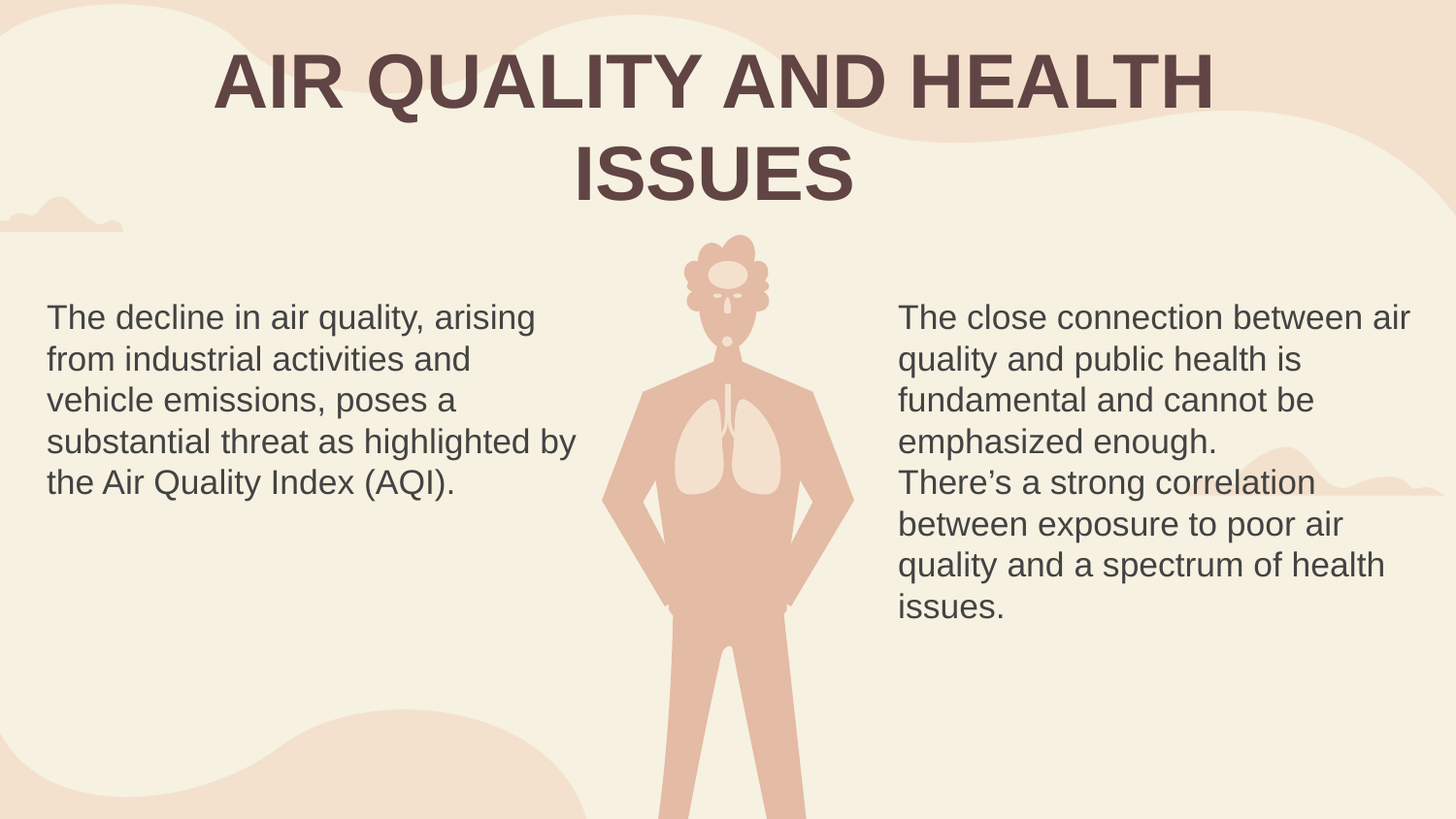

# AIR QUALITY AND HEALTH ISSUES

The close connection between air quality and public health is fundamental and cannot be emphasized enough.
There’s a strong correlation between exposure to poor air quality and a spectrum of health issues.

The decline in air quality, arising from industrial activities and vehicle emissions, poses a substantial threat as highlighted by the Air Quality Index (AQI).